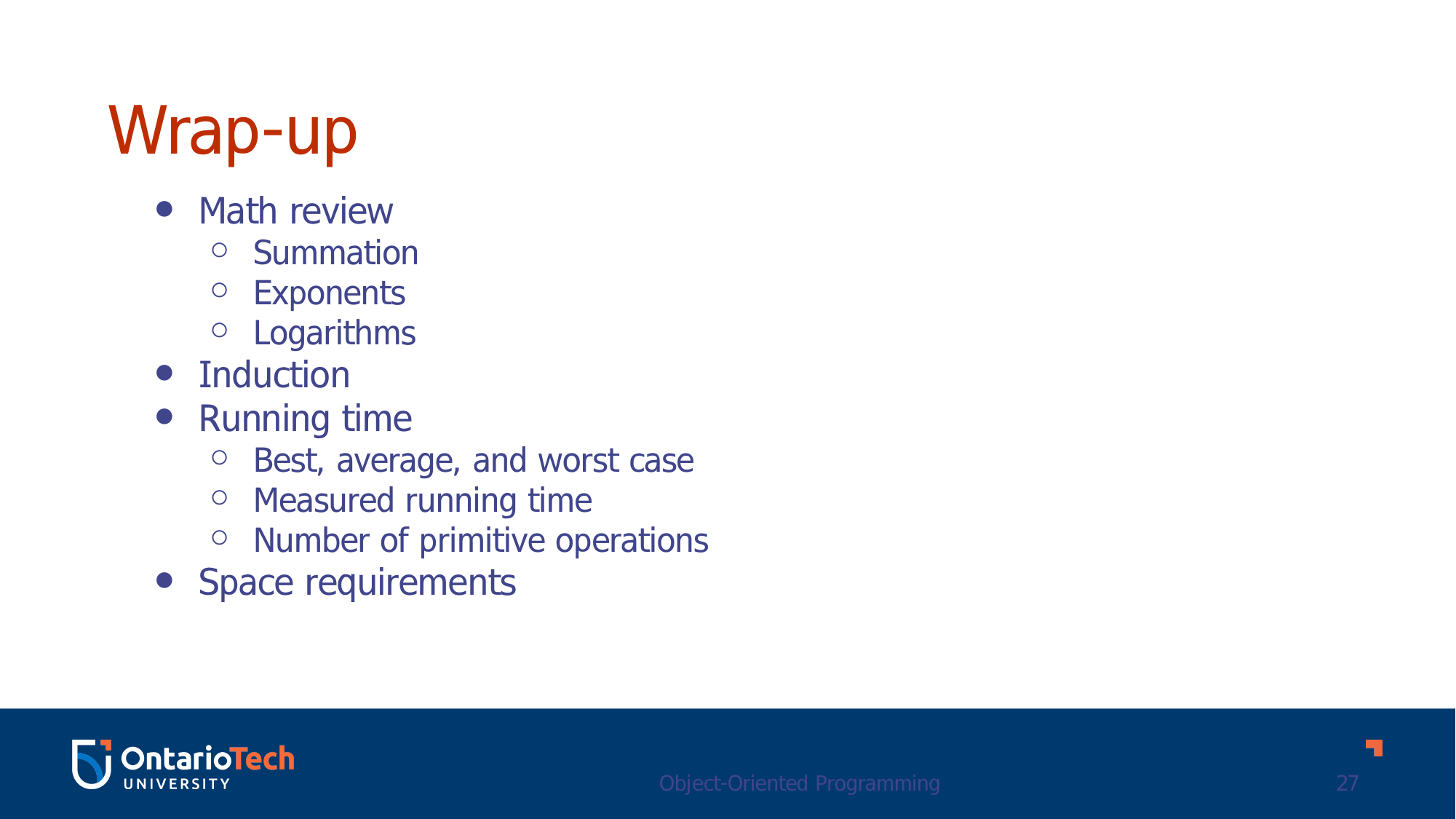

Wrap-up
Math review
Summation
Exponents
Logarithms
Induction
Running time
Best, average, and worst case
Measured running time
Number of primitive operations
Space requirements
Object-Oriented Programming
27